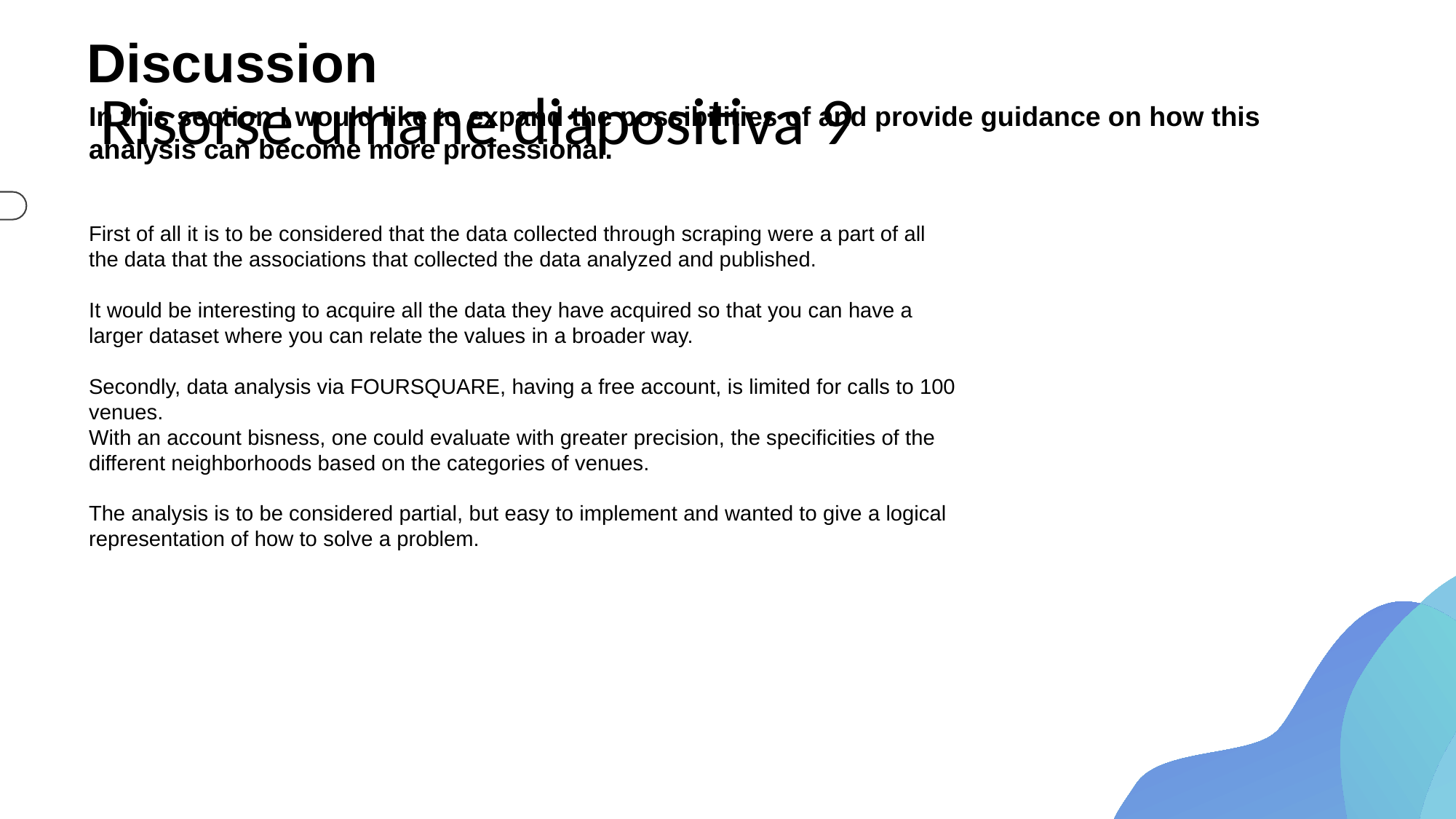

Discussion

# Risorse umane diapositiva 9
In this section I would like to expand the possibilities of and provide guidance on how this analysis can become more professional.

First of all it is to be considered that the data collected through scraping were a part of all the data that the associations that collected the data analyzed and published.

It would be interesting to acquire all the data they have acquired so that you can have a larger dataset where you can relate the values in a broader way.

Secondly, data analysis via FOURSQUARE, having a free account, is limited for calls to 100 venues.
With an account bisness, one could evaluate with greater precision, the specificities of the different neighborhoods based on the categories of venues.

The analysis is to be considered partial, but easy to implement and wanted to give a logical representation of how to solve a problem.